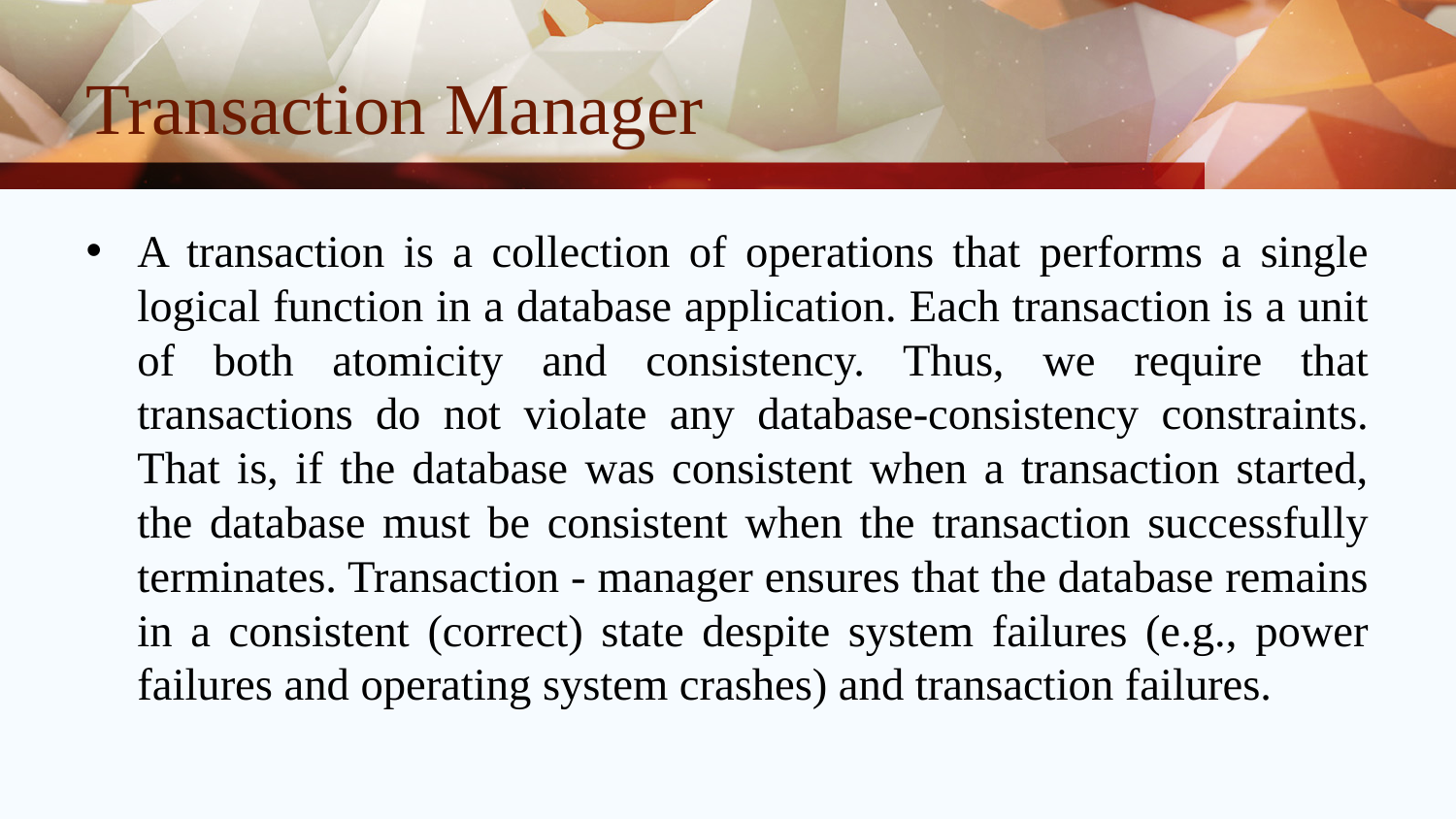

# Transaction Manager
A transaction is a collection of operations that performs a single logical function in a database application. Each transaction is a unit of both atomicity and consistency. Thus, we require that transactions do not violate any database-consistency constraints. That is, if the database was consistent when a transaction started, the database must be consistent when the transaction successfully terminates. Transaction - manager ensures that the database remains in a consistent (correct) state despite system failures (e.g., power failures and operating system crashes) and transaction failures.